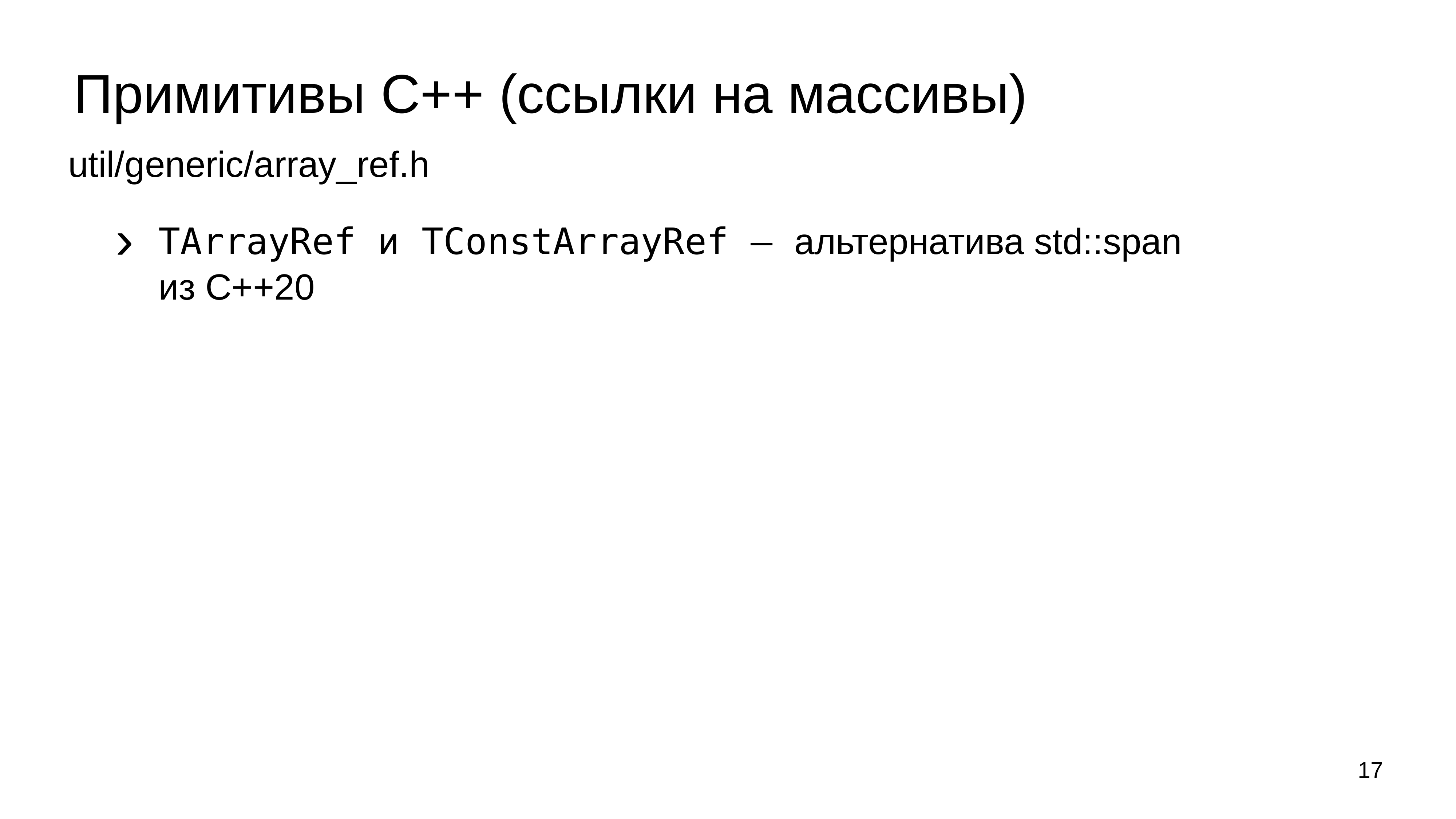

# Примитивы С++ (ссылки на массивы)
util/generic/array_ref.h
TArrayRef и TConstArrayRef – альтернатива std::span из C++20

17